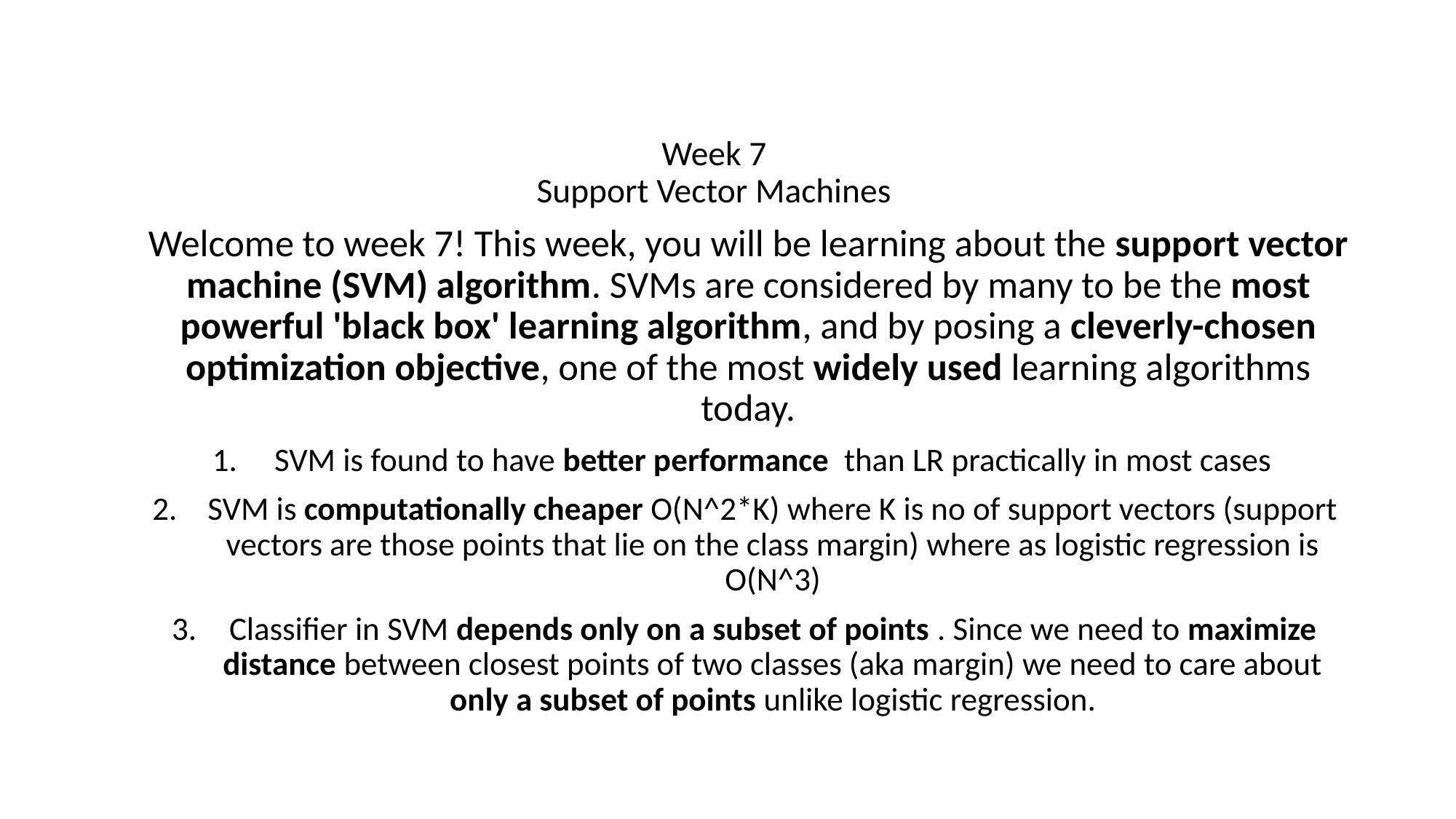

# Week 7 Support Vector Machines
Welcome to week 7! This week, you will be learning about the support vector machine (SVM) algorithm. SVMs are considered by many to be the most powerful 'black box' learning algorithm, and by posing a cleverly-chosen optimization objective, one of the most widely used learning algorithms today.
SVM is found to have better performance  than LR practically in most cases
SVM is computationally cheaper O(N^2*K) where K is no of support vectors (support vectors are those points that lie on the class margin) where as logistic regression is O(N^3)
Classifier in SVM depends only on a subset of points . Since we need to maximize distance between closest points of two classes (aka margin) we need to care about only a subset of points unlike logistic regression.